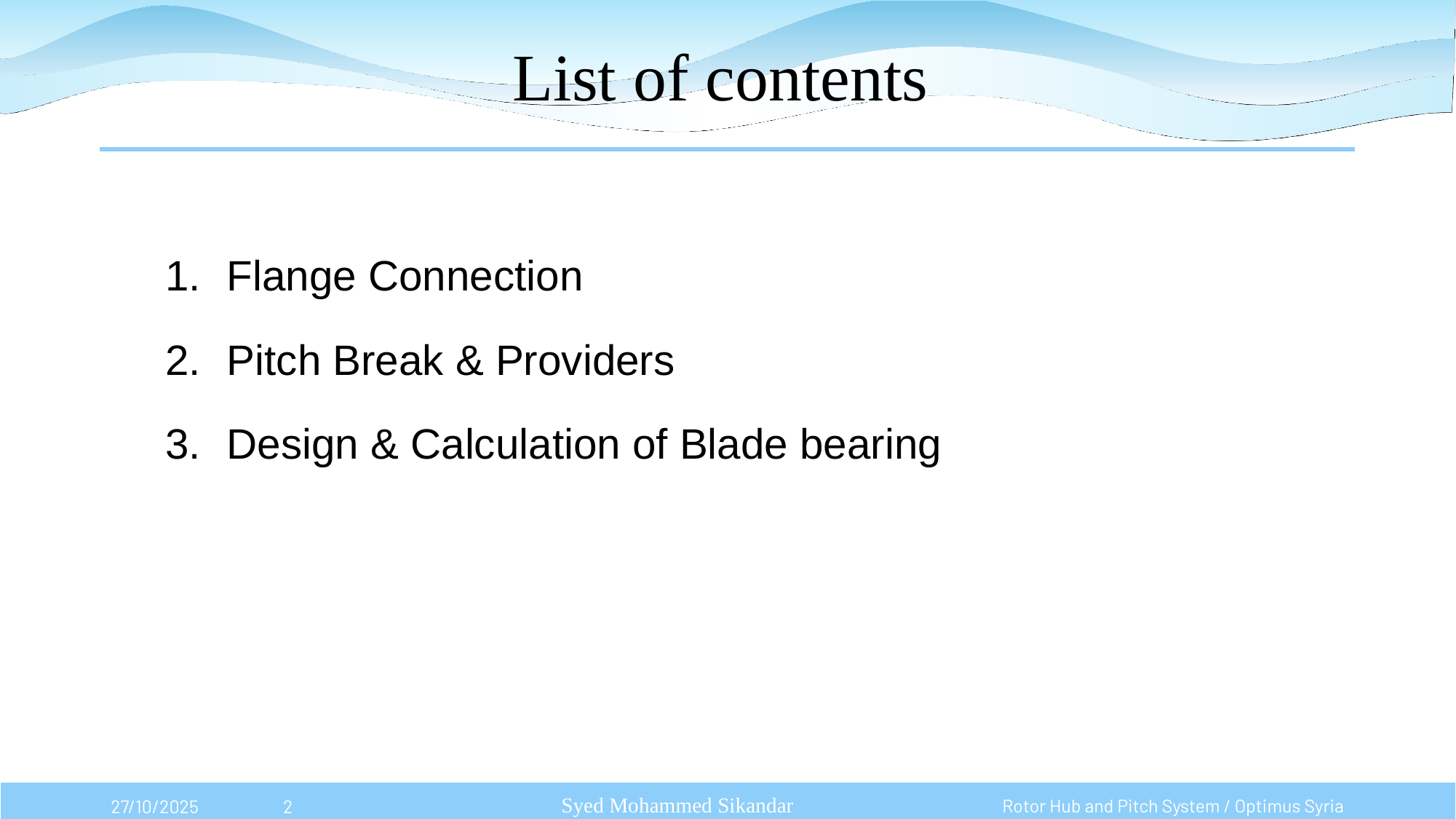

# List of contents
Flange Connection
Pitch Break & Providers
Design & Calculation of Blade bearing

Syed Mohammed Sikandar
Rotor Hub and Pitch System / Optimus Syria
27/10/2025
2